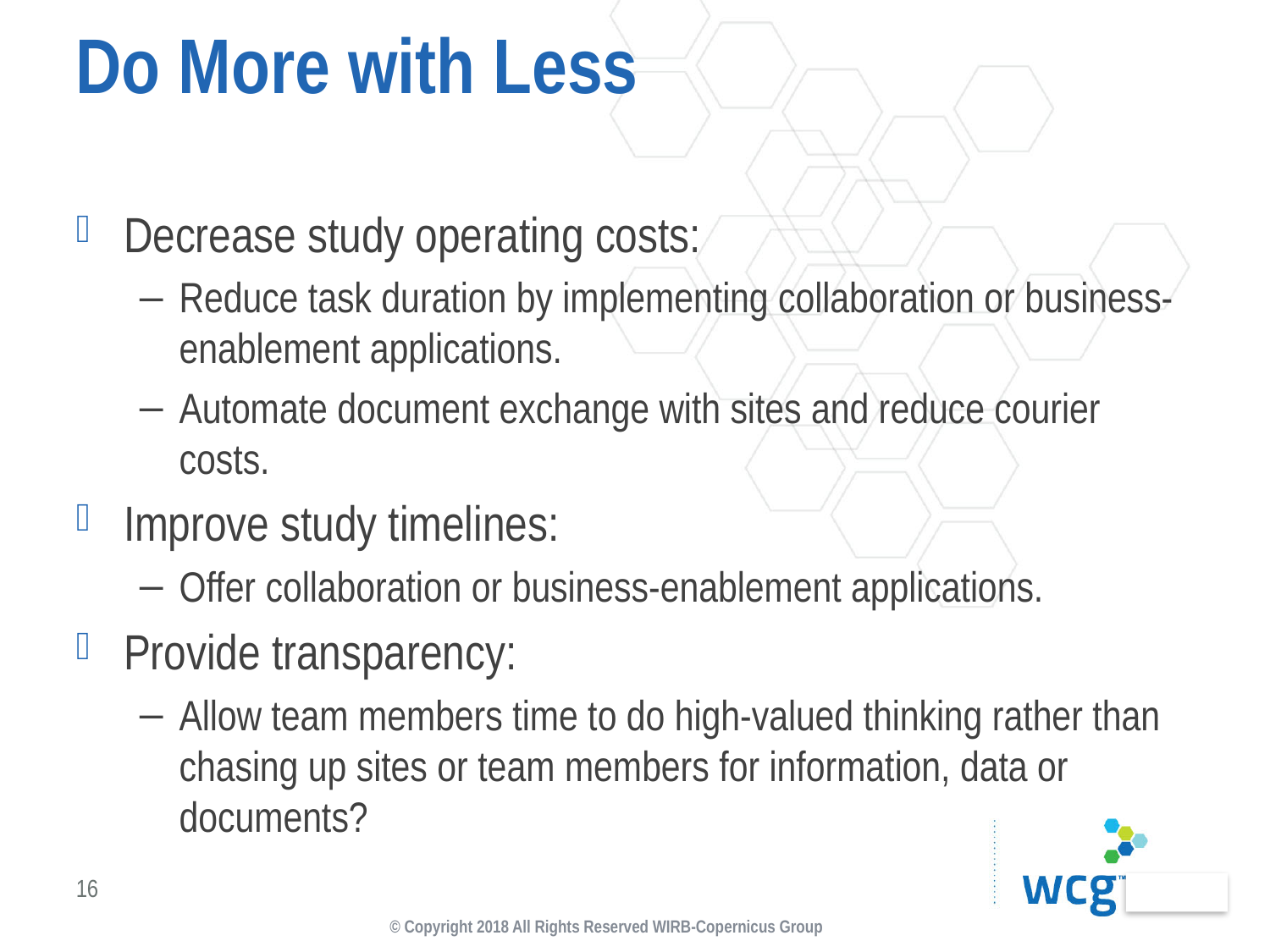

# Do More with Less
Decrease study operating costs:
Reduce task duration by implementing collaboration or business-enablement applications.
Automate document exchange with sites and reduce courier costs.
Improve study timelines:
Offer collaboration or business-enablement applications.
Provide transparency:
Allow team members time to do high-valued thinking rather than chasing up sites or team members for information, data or documents?